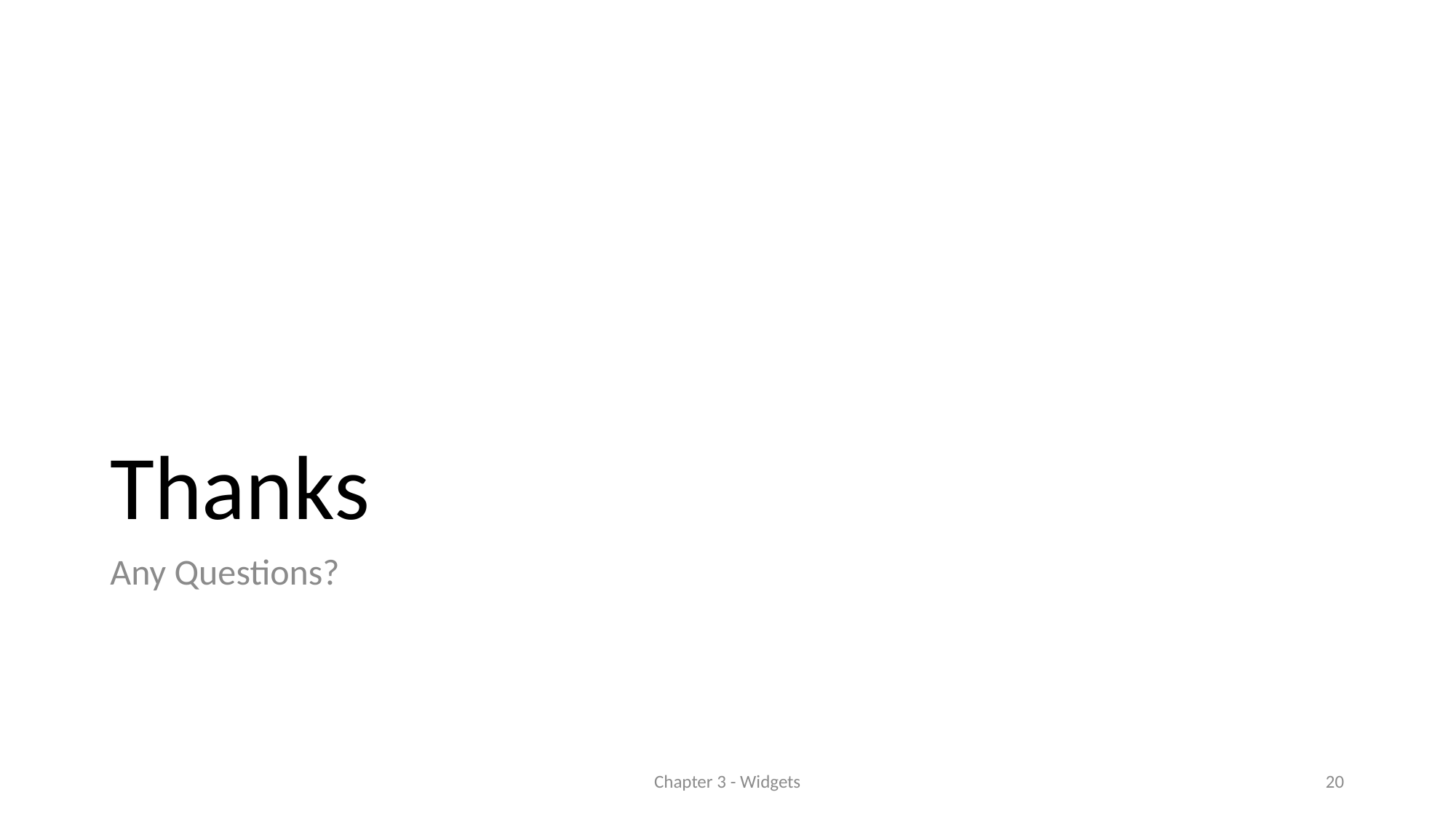

# Thanks
Any Questions?
Chapter 3 - Widgets
20